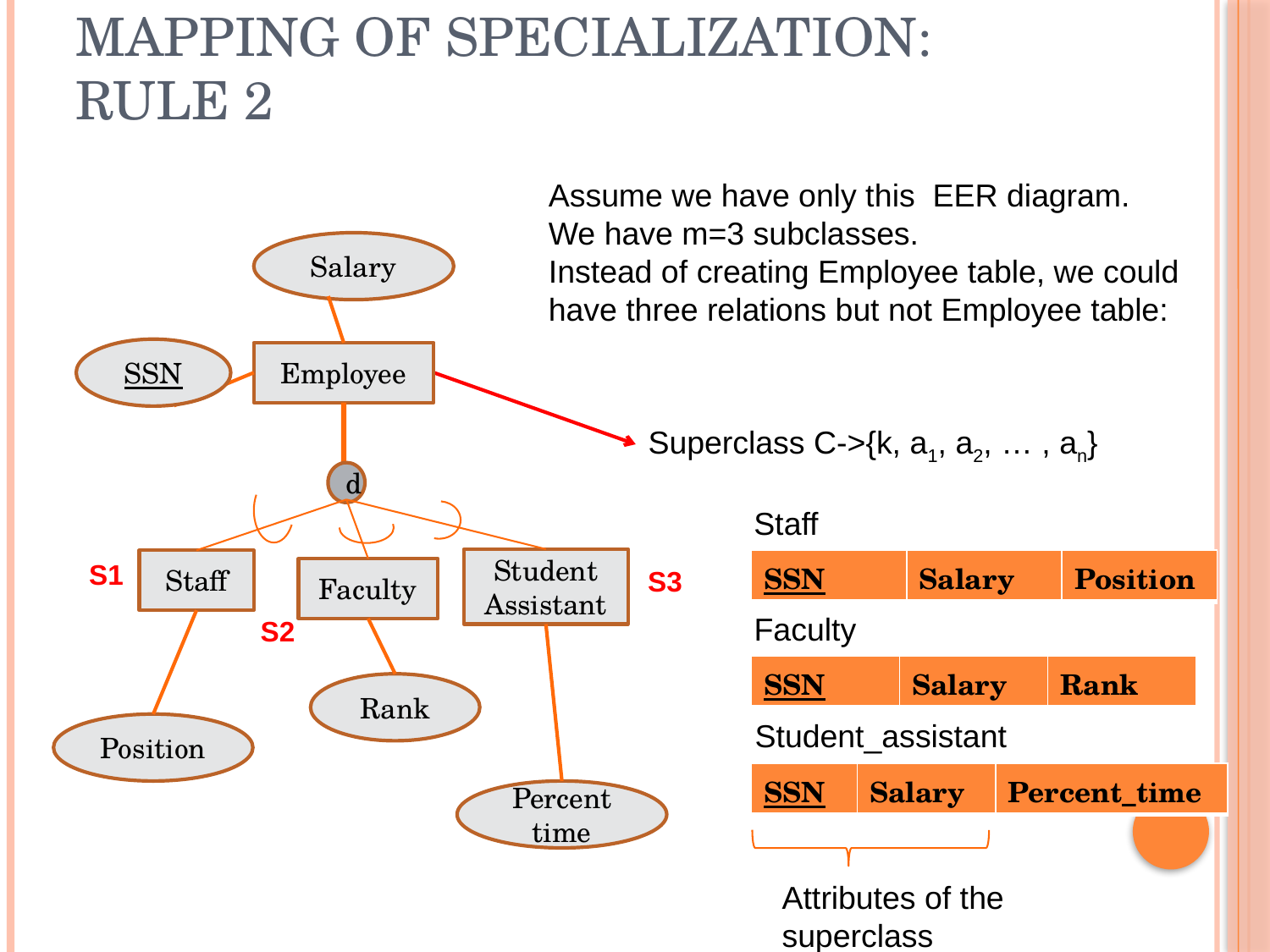

# Mapping of Specialization: RULE 2
Assume we have only this  EER diagram.
We have m=3 subclasses.
Instead of creating Employee table, we could have three relations but not Employee table:
Salary
SSN
Employee
Superclass C->{k, a1, a2, … , an}
d

Staff

Student Assistant
S3
| SSN | Salary | Position |
| --- | --- | --- |
Staff
S1
S3
Faculty
Faculty
S2
| SSN | Salary | Rank |
| --- | --- | --- |
Rank
Student_assistant
Position

| SSN | Salary | Percent\_time |
| --- | --- | --- |
Percent time
Attributes of the superclass